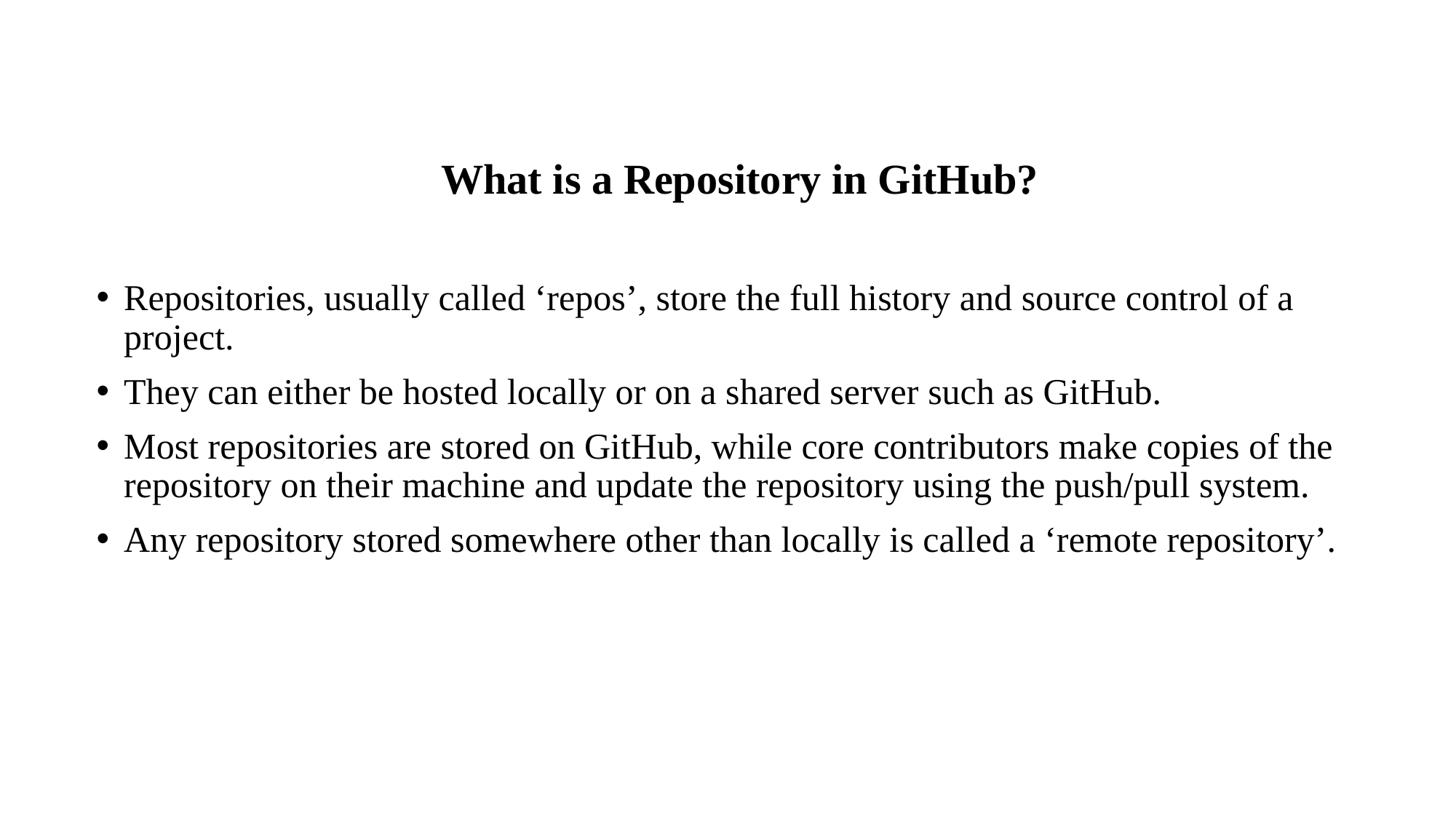

What is a Repository in GitHub?

Repositories, usually called ‘repos’, store the full history and source control of a project.
They can either be hosted locally or on a shared server such as GitHub.
Most repositories are stored on GitHub, while core contributors make copies of the repository on their machine and update the repository using the push/pull system.
Any repository stored somewhere other than locally is called a ‘remote repository’.